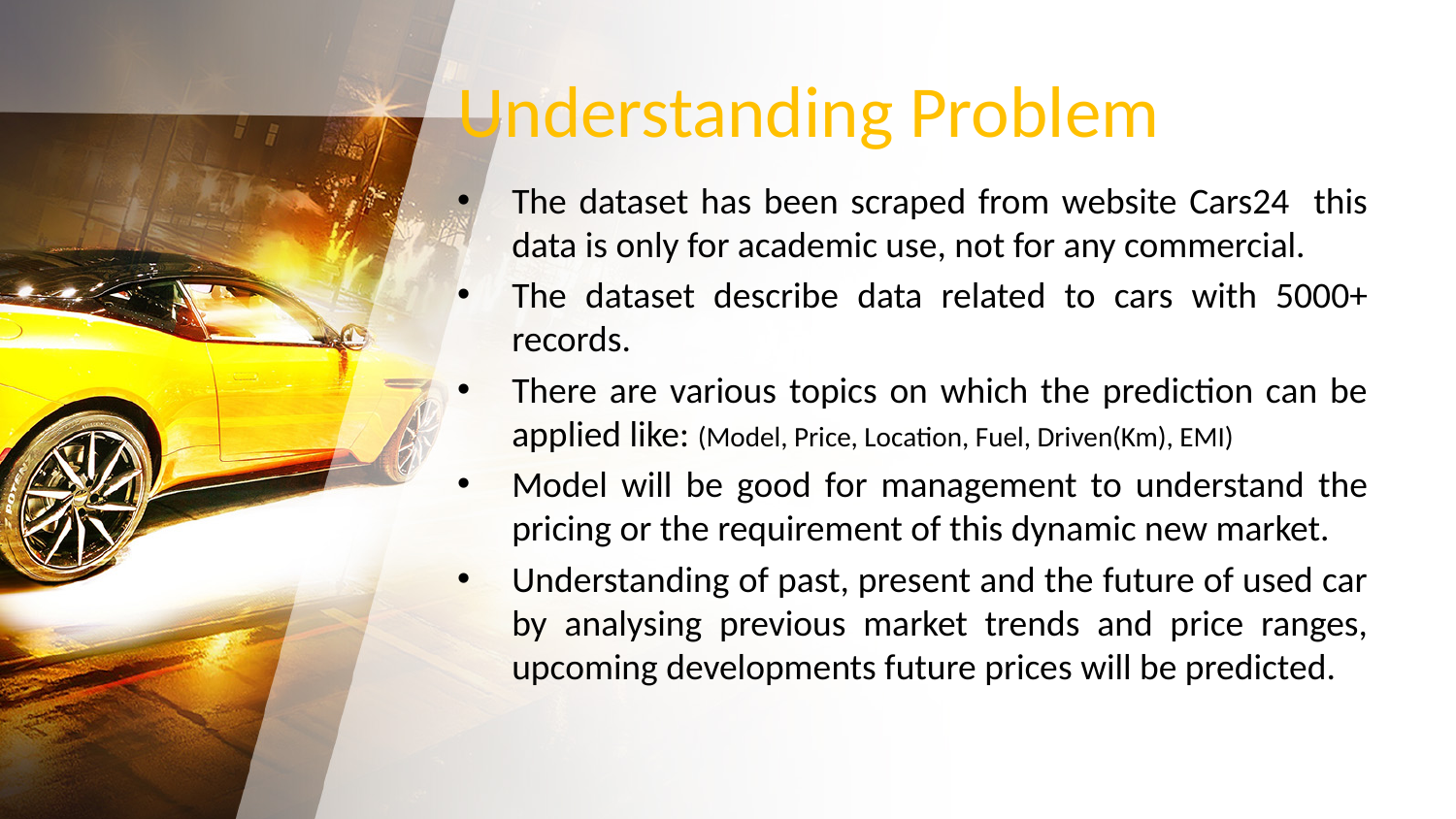

# Understanding Problem
The dataset has been scraped from website Cars24  this data is only for academic use, not for any commercial.
The dataset describe data related to cars with 5000+ records.
There are various topics on which the prediction can be applied like: (Model, Price, Location, Fuel, Driven(Km), EMI)
Model will be good for management to understand the pricing or the requirement of this dynamic new market.
Understanding of past, present and the future of used car by analysing previous market trends and price ranges, upcoming developments future prices will be predicted.